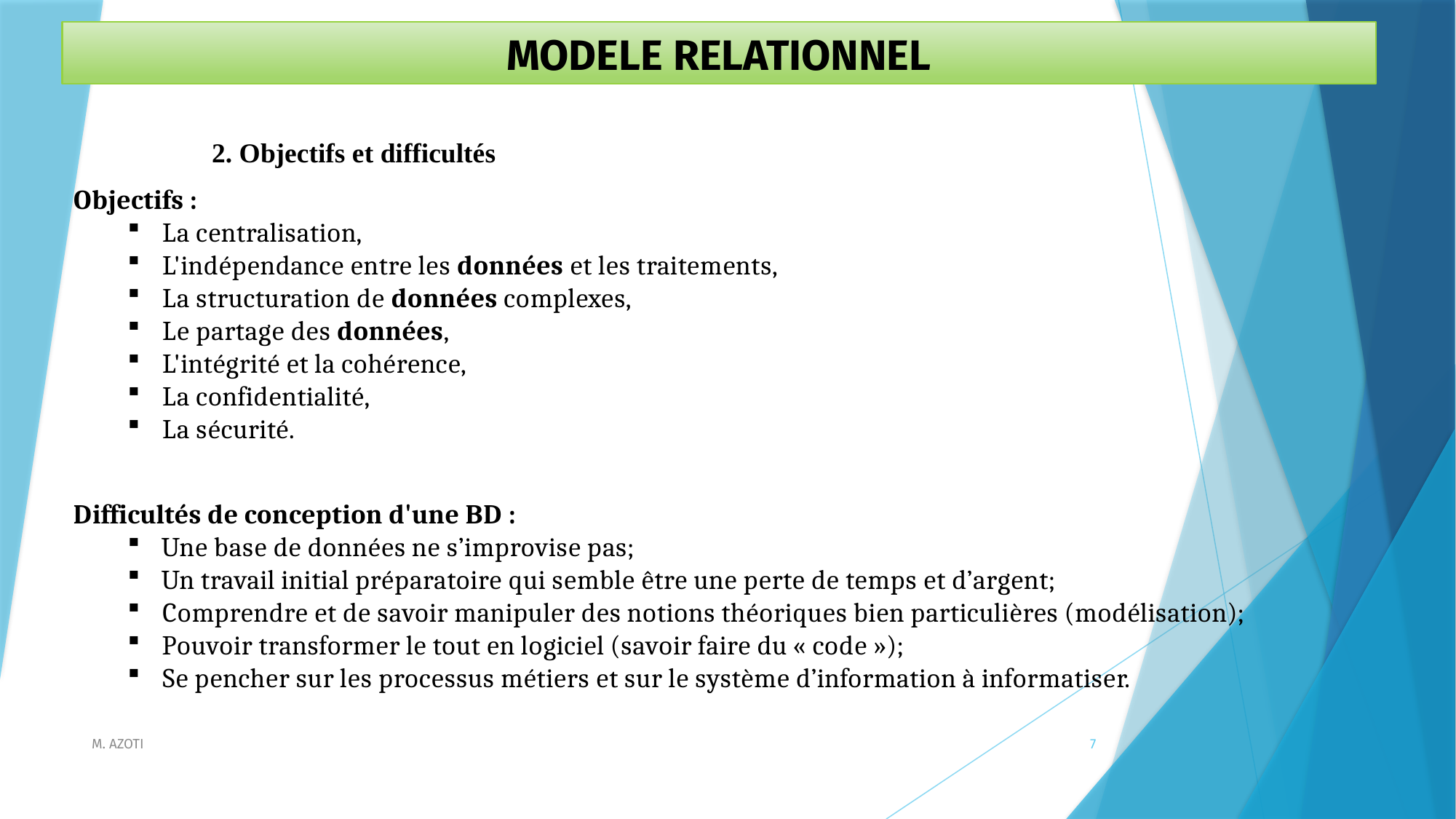

MODELE RELATIONNEL
2. Objectifs et difficultés
Objectifs :
La centralisation,
L'indépendance entre les données et les traitements,
La structuration de données complexes,
Le partage des données,
L'intégrité et la cohérence,
La confidentialité,
La sécurité.
Difficultés de conception d'une BD :
Une base de données ne s’improvise pas;
Un travail initial préparatoire qui semble être une perte de temps et d’argent;
Comprendre et de savoir manipuler des notions théoriques bien particulières (modélisation);
Pouvoir transformer le tout en logiciel (savoir faire du « code »);
Se pencher sur les processus métiers et sur le système d’information à informatiser.
M. AZOTI
7